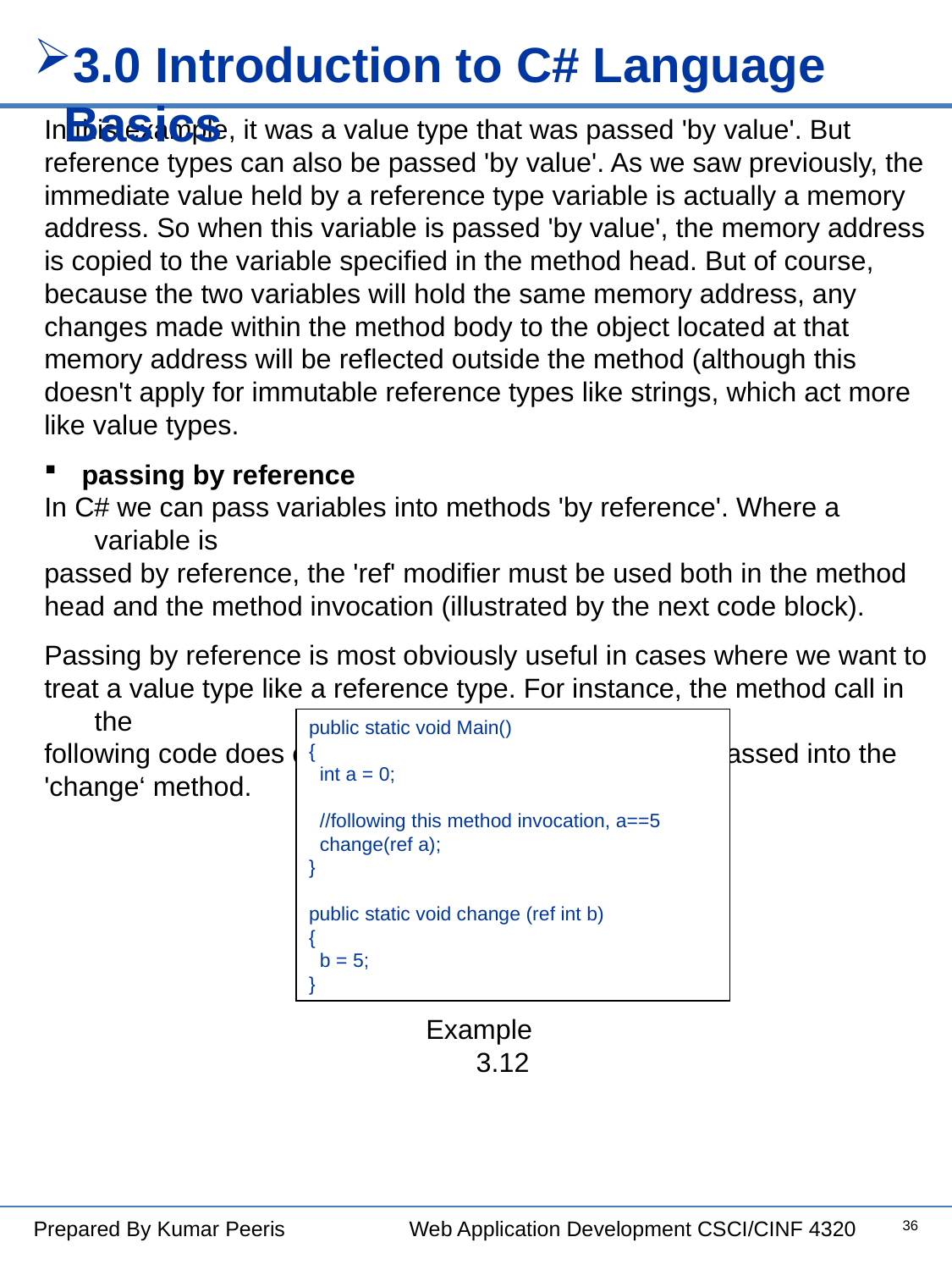

3.0 Introduction to C# Language Basics
In this example, it was a value type that was passed 'by value'. But reference types can also be passed 'by value'. As we saw previously, the immediate value held by a reference type variable is actually a memory address. So when this variable is passed 'by value', the memory address is copied to the variable specified in the method head. But of course, because the two variables will hold the same memory address, any changes made within the method body to the object located at that memory address will be reflected outside the method (although this doesn't apply for immutable reference types like strings, which act more like value types.

 passing by reference
In C# we can pass variables into methods 'by reference'. Where a variable is
passed by reference, the 'ref' modifier must be used both in the method
head and the method invocation (illustrated by the next code block).

Passing by reference is most obviously useful in cases where we want to
treat a value type like a reference type. For instance, the method call in the
following code does change the value of the variable a passed into the
'change‘ method.

public static void Main()
{
  int a = 0;

  //following this method invocation, a==5
  change(ref a);
}

public static void change (ref int b)
{
  b = 5;
}
Example 3.12
36
Prepared By Kumar Peeris                     Web Application Development CSCI/CINF 4320